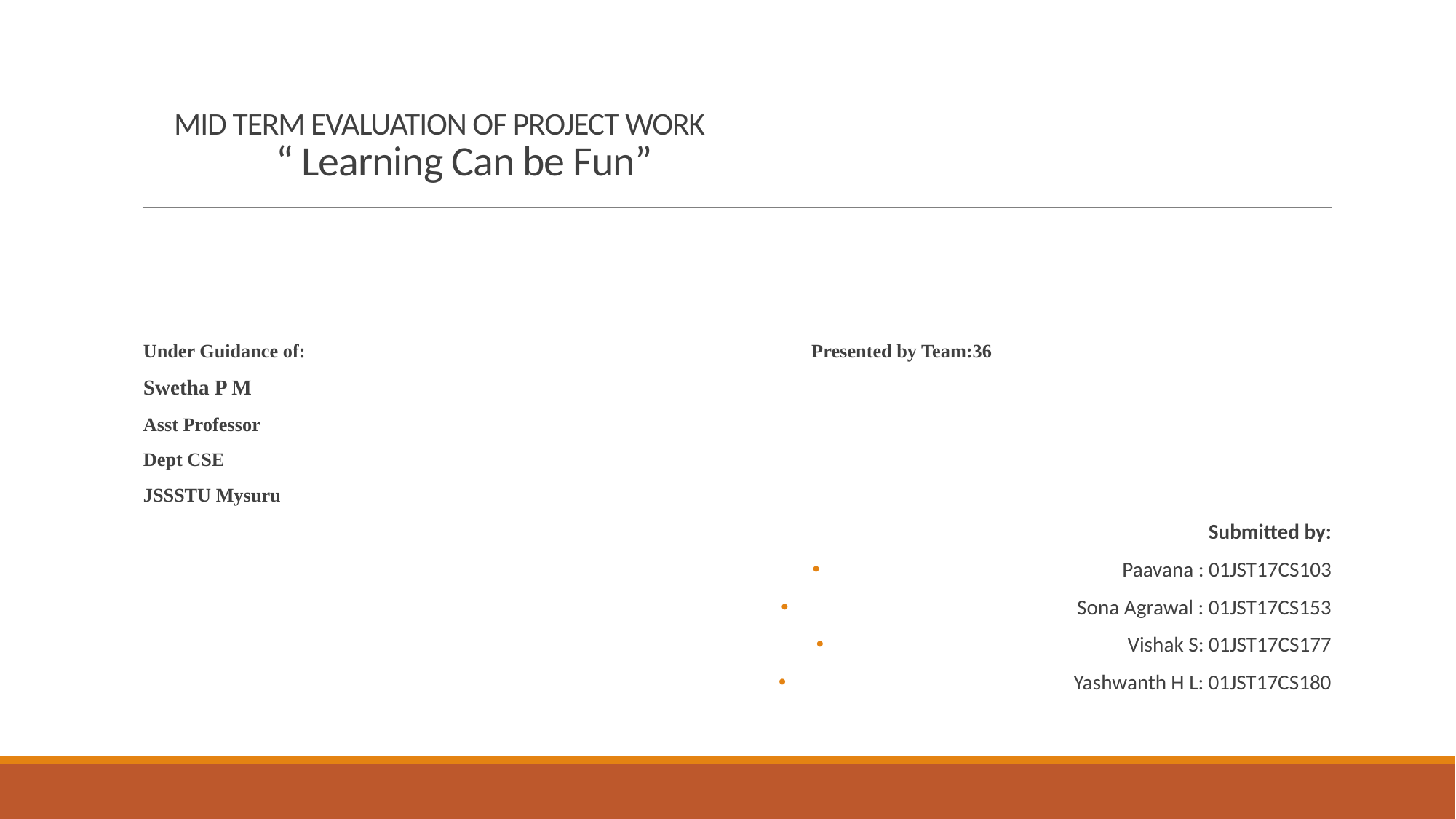

# MID TERM EVALUATION OF PROJECT WORK “ Learning Can be Fun”

Under Guidance of:                                                                                                           Presented by Team:36
Swetha P M
Asst Professor
Dept CSE
JSSSTU Mysuru
  Submitted by:
Paavana : 01JST17CS103
Sona Agrawal : 01JST17CS153
Vishak S: 01JST17CS177
Yashwanth H L: 01JST17CS180